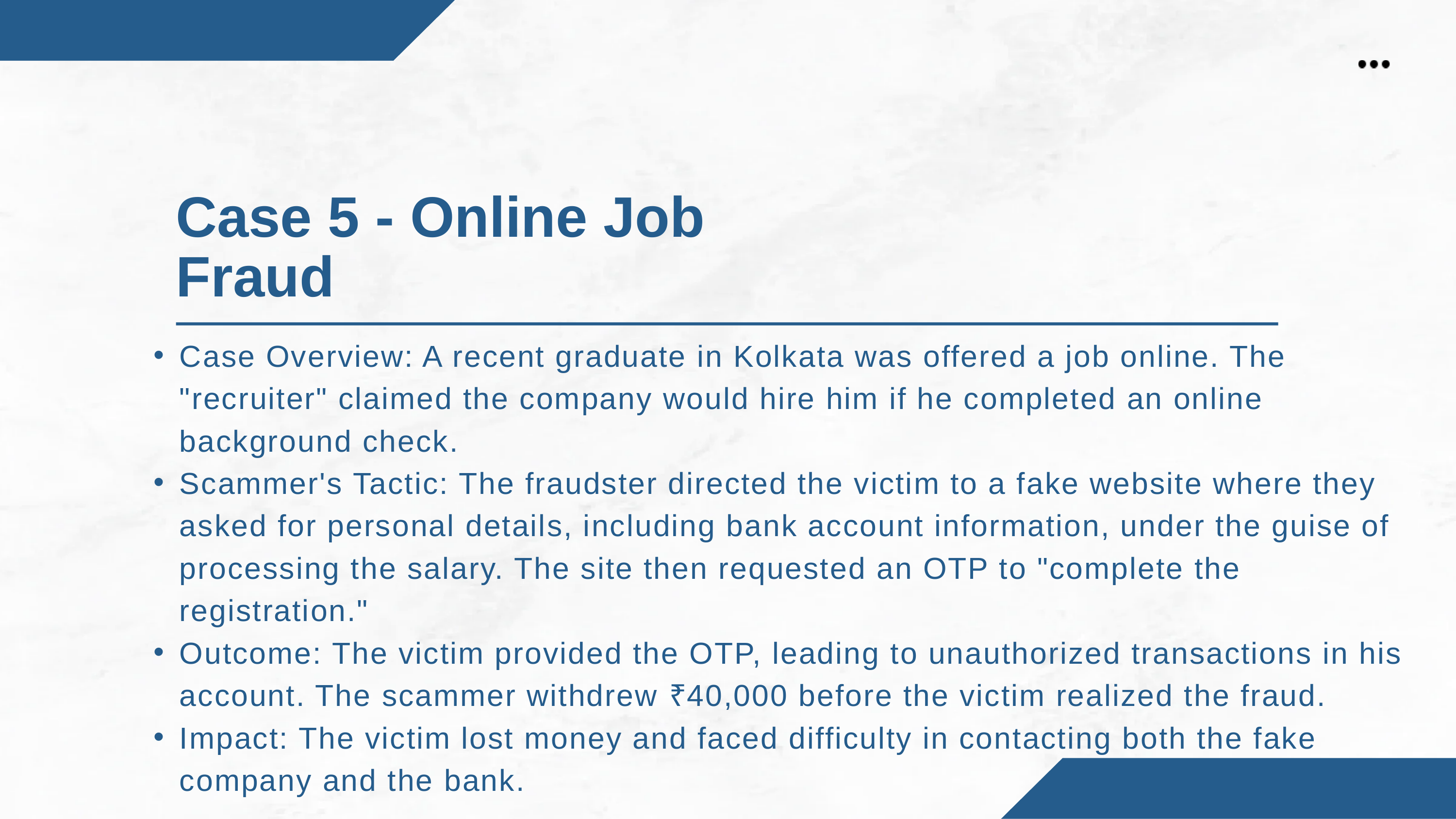

Case 5 - Online Job Fraud

Case Overview: A recent graduate in Kolkata was offered a job online. The "recruiter" claimed the company would hire him if he completed an online background check.
Scammer's Tactic: The fraudster directed the victim to a fake website where they asked for personal details, including bank account information, under the guise of processing the salary. The site then requested an OTP to "complete the registration."
Outcome: The victim provided the OTP, leading to unauthorized transactions in his account. The scammer withdrew ₹40,000 before the victim realized the fraud.
Impact: The victim lost money and faced difficulty in contacting both the fake company and the bank.